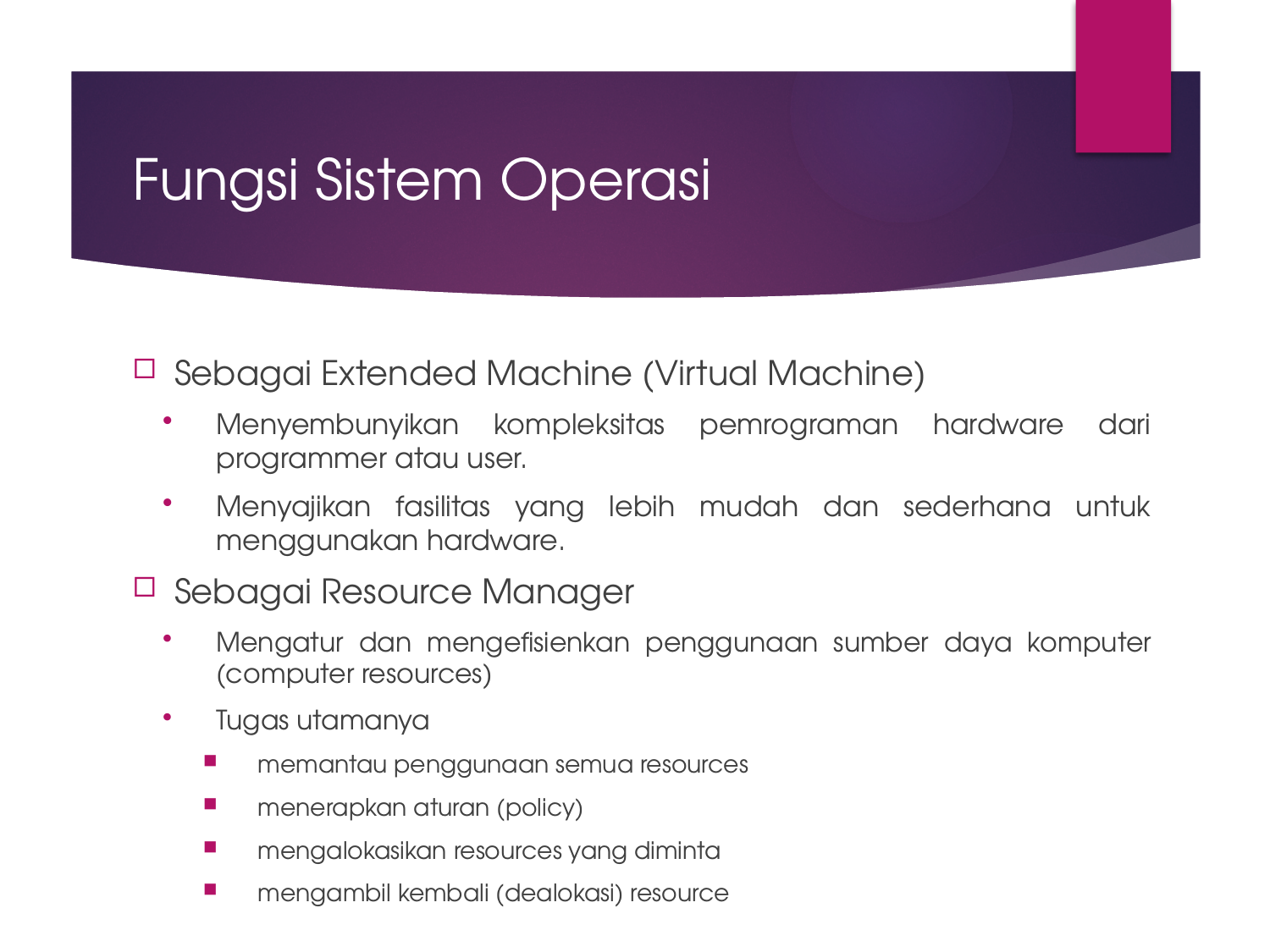

# Fungsi Sistem Operasi
Sebagai Extended Machine (Virtual Machine)
Menyembunyikan kompleksitas pemrograman hardware dari programmer atau user.
Menyajikan fasilitas yang lebih mudah dan sederhana untuk menggunakan hardware.
Sebagai Resource Manager
Mengatur dan mengefisienkan penggunaan sumber daya komputer (computer resources)
Tugas utamanya
memantau penggunaan semua resources
menerapkan aturan (policy)
mengalokasikan resources yang diminta
mengambil kembali (dealokasi) resource